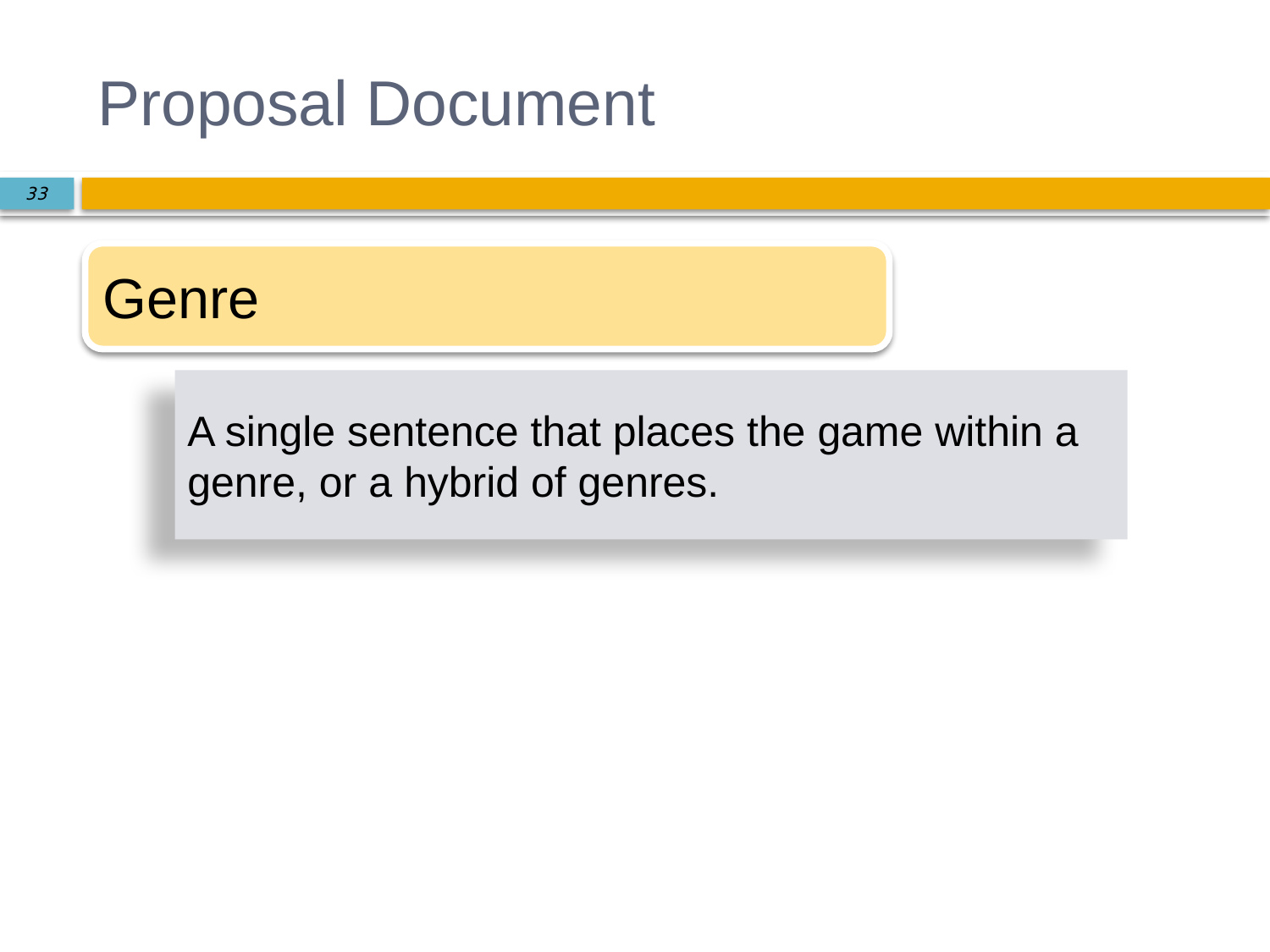

# Proposal Document
33
Genre
A single sentence that places the game within a genre, or a hybrid of genres.